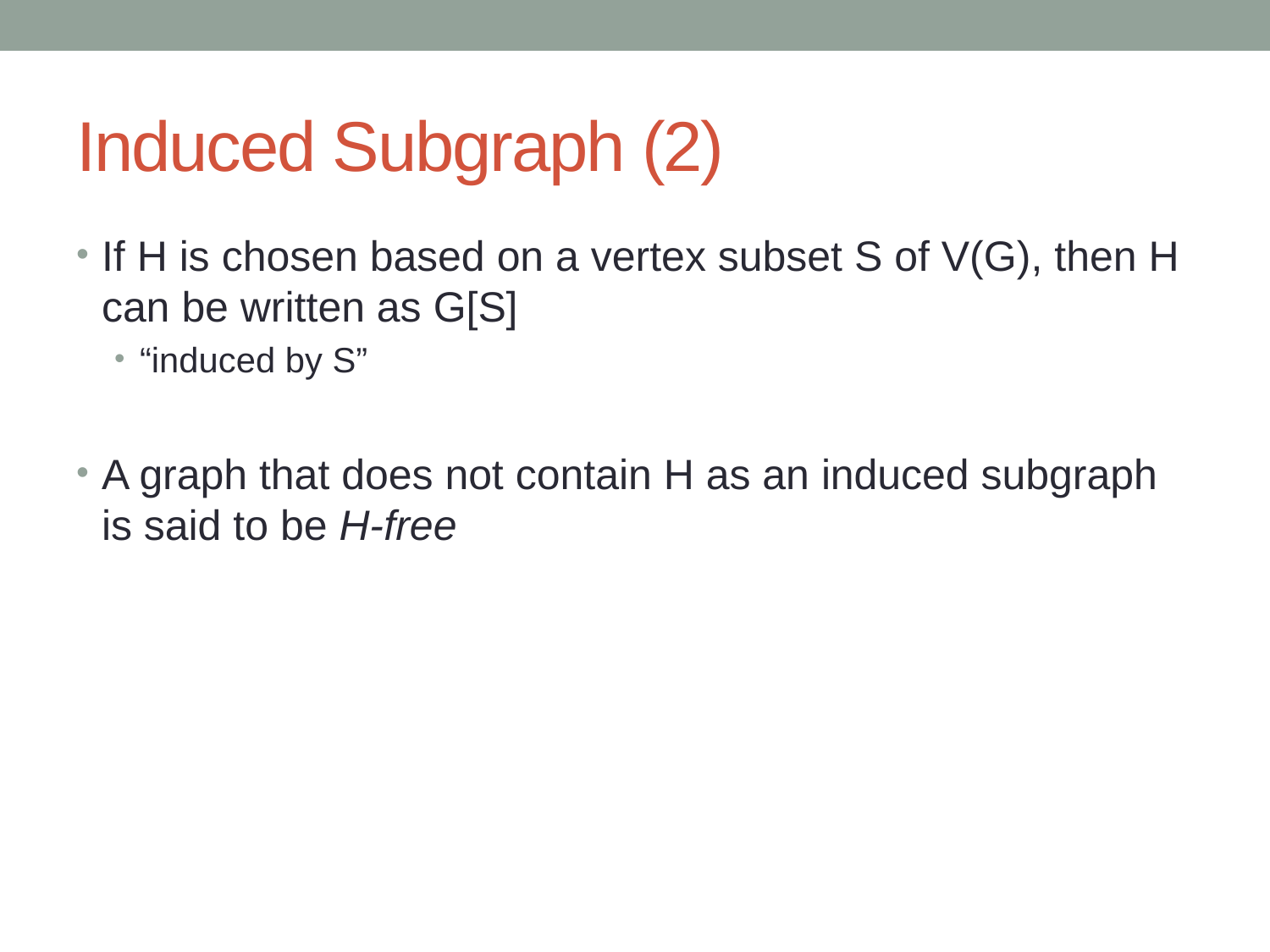

# Induced Subgraph (2)
If H is chosen based on a vertex subset S of V(G), then H can be written as G[S]
“induced by S”

A graph that does not contain H as an induced subgraph is said to be H-free